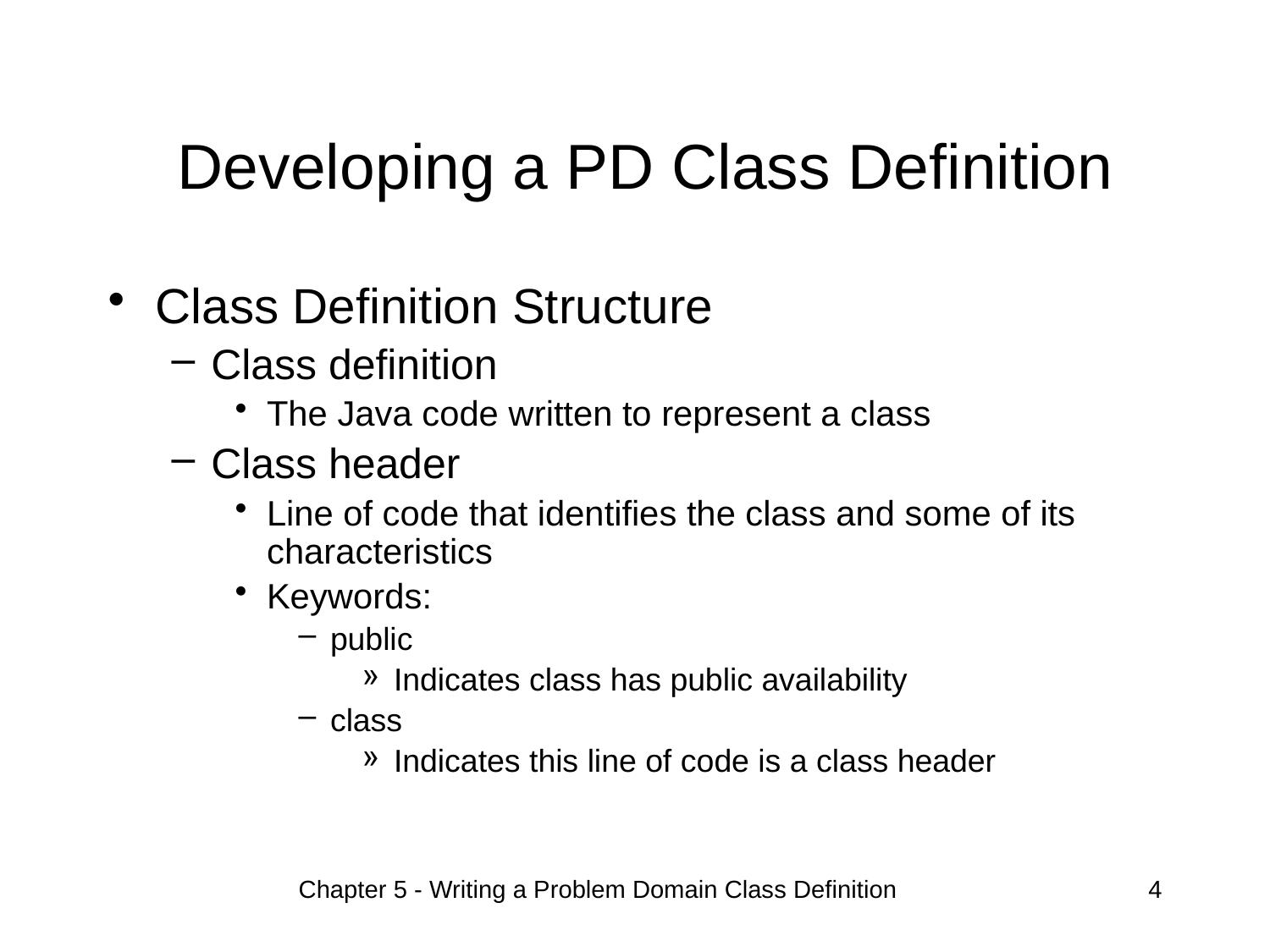

# Developing a PD Class Definition
Class Definition Structure
Class definition
The Java code written to represent a class
Class header
Line of code that identifies the class and some of its characteristics
Keywords:
public
Indicates class has public availability
class
Indicates this line of code is a class header
Chapter 5 - Writing a Problem Domain Class Definition
4